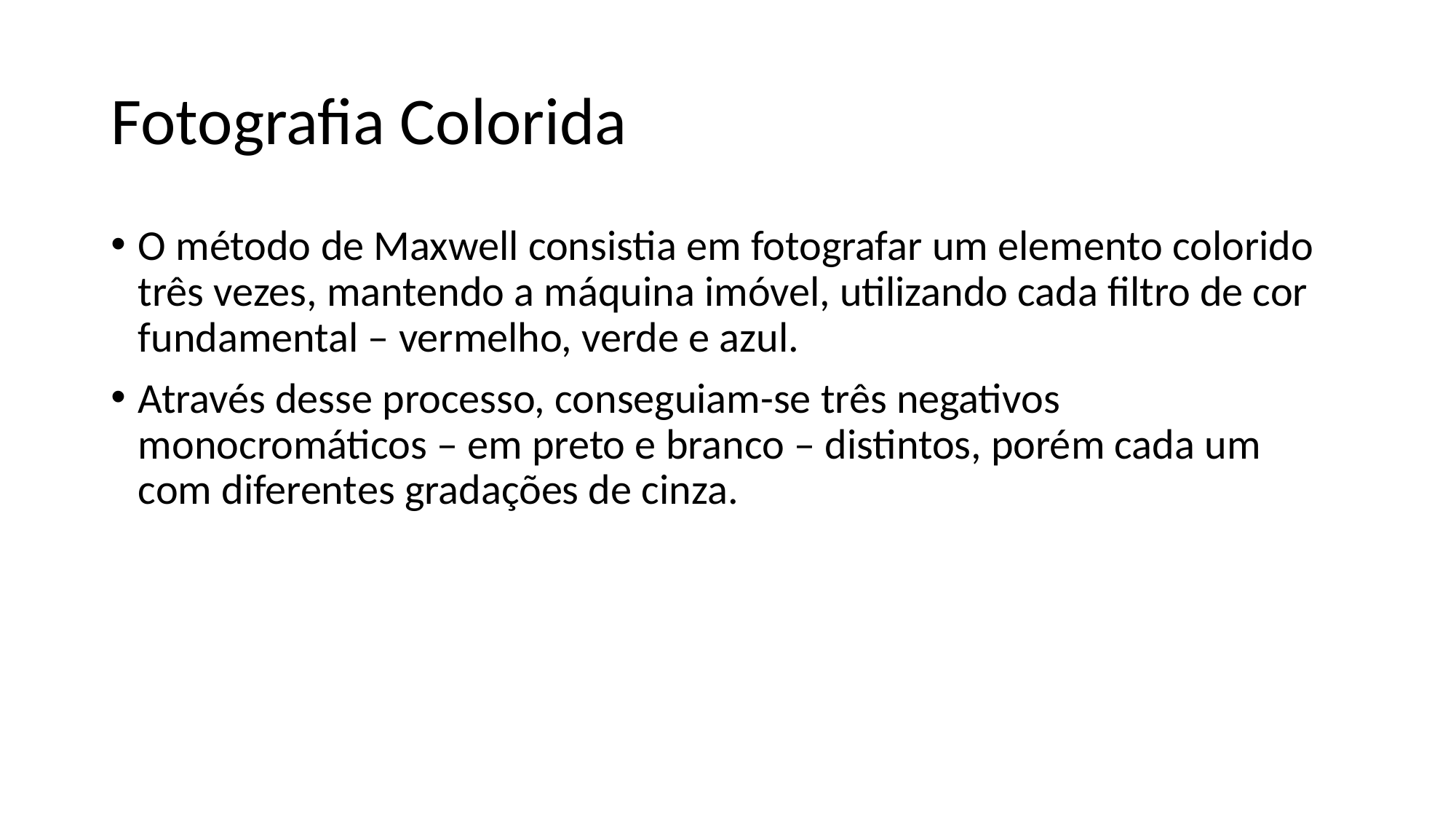

# Fotografia Colorida
O método de Maxwell consistia em fotografar um elemento colorido três vezes, mantendo a máquina imóvel, utilizando cada filtro de cor fundamental – vermelho, verde e azul.
Através desse processo, conseguiam-se três negativos monocromáticos – em preto e branco – distintos, porém cada um com diferentes gradações de cinza.